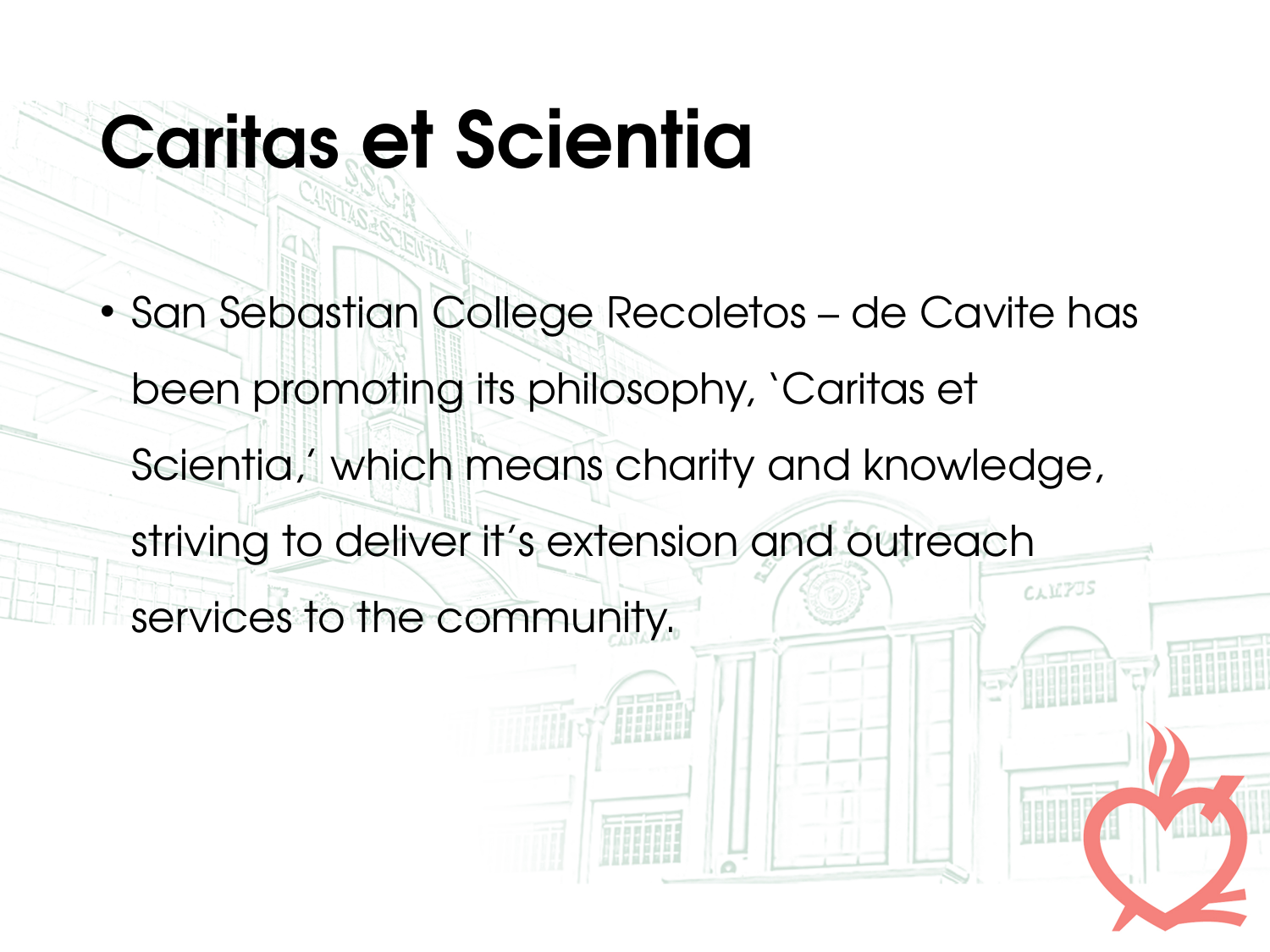

# Caritas et Scientia
San Sebastian College Recoletos – de Cavite has been promoting its philosophy, ‘Caritas et Scientia,’ which means charity and knowledge, striving to deliver it’s extension and outreach services to the community.